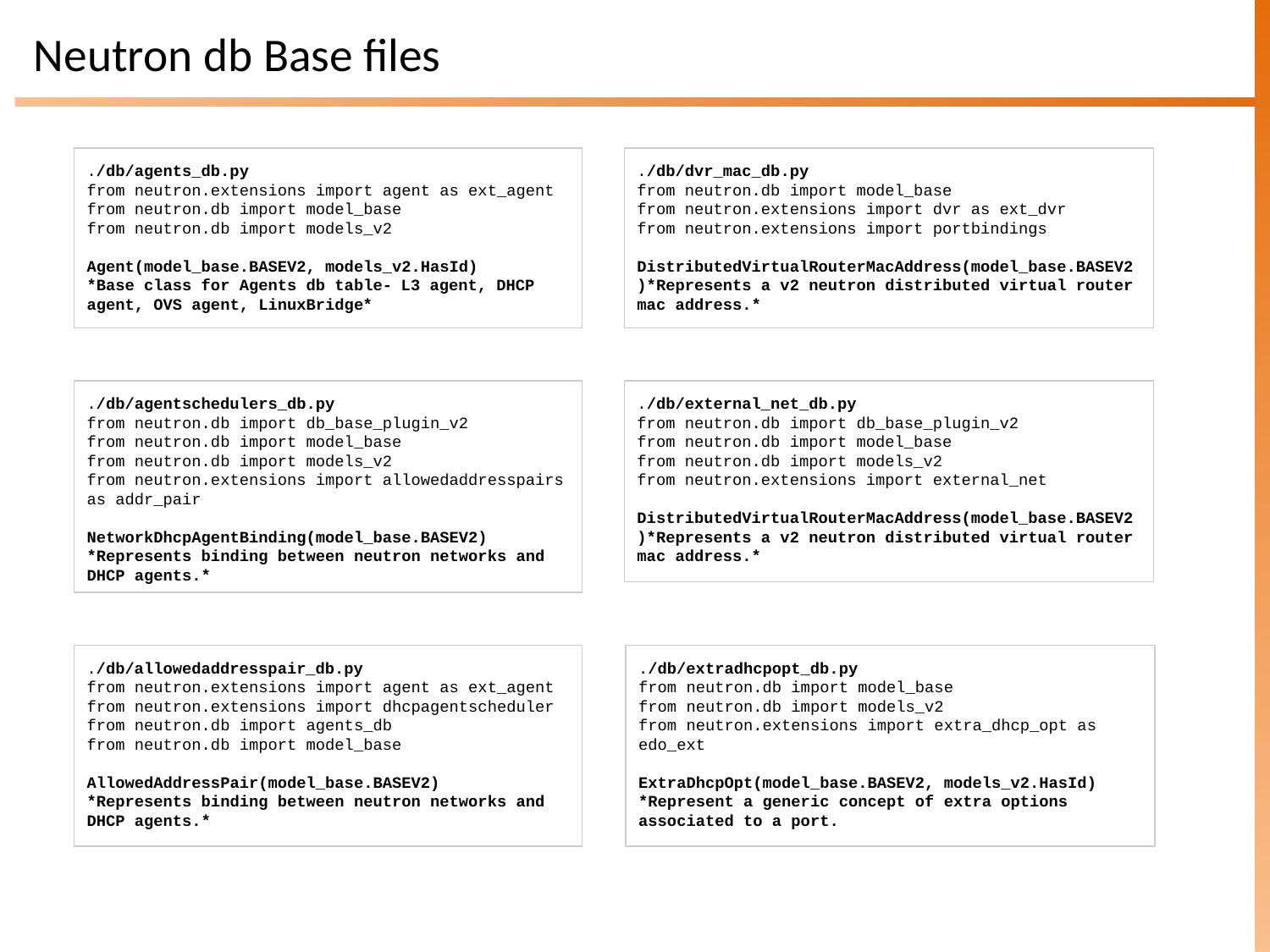

# Neutron db Base files
./db/dvr_mac_db.py
from neutron.db import model_base
from neutron.extensions import dvr as ext_dvr
from neutron.extensions import portbindings

DistributedVirtualRouterMacAddress(model_base.BASEV2)*Represents a v2 neutron distributed virtual router mac address.*
./db/agents_db.py
from neutron.extensions import agent as ext_agent
from neutron.db import model_base
from neutron.db import models_v2

Agent(model_base.BASEV2, models_v2.HasId)
*Base class for Agents db table- L3 agent, DHCP agent, OVS agent, LinuxBridge*
./db/agentschedulers_db.py
from neutron.db import db_base_plugin_v2
from neutron.db import model_base
from neutron.db import models_v2
from neutron.extensions import allowedaddresspairs as addr_pair

NetworkDhcpAgentBinding(model_base.BASEV2)
*Represents binding between neutron networks and DHCP agents.*
./db/external_net_db.py
from neutron.db import db_base_plugin_v2
from neutron.db import model_base
from neutron.db import models_v2
from neutron.extensions import external_net

DistributedVirtualRouterMacAddress(model_base.BASEV2)*Represents a v2 neutron distributed virtual router mac address.*
./db/allowedaddresspair_db.py
from neutron.extensions import agent as ext_agent
from neutron.extensions import dhcpagentscheduler
from neutron.db import agents_db
from neutron.db import model_base

AllowedAddressPair(model_base.BASEV2)
*Represents binding between neutron networks and DHCP agents.*
./db/extradhcpopt_db.py
from neutron.db import model_base
from neutron.db import models_v2
from neutron.extensions import extra_dhcp_opt as edo_ext

ExtraDhcpOpt(model_base.BASEV2, models_v2.HasId)
*Represent a generic concept of extra options associated to a port.